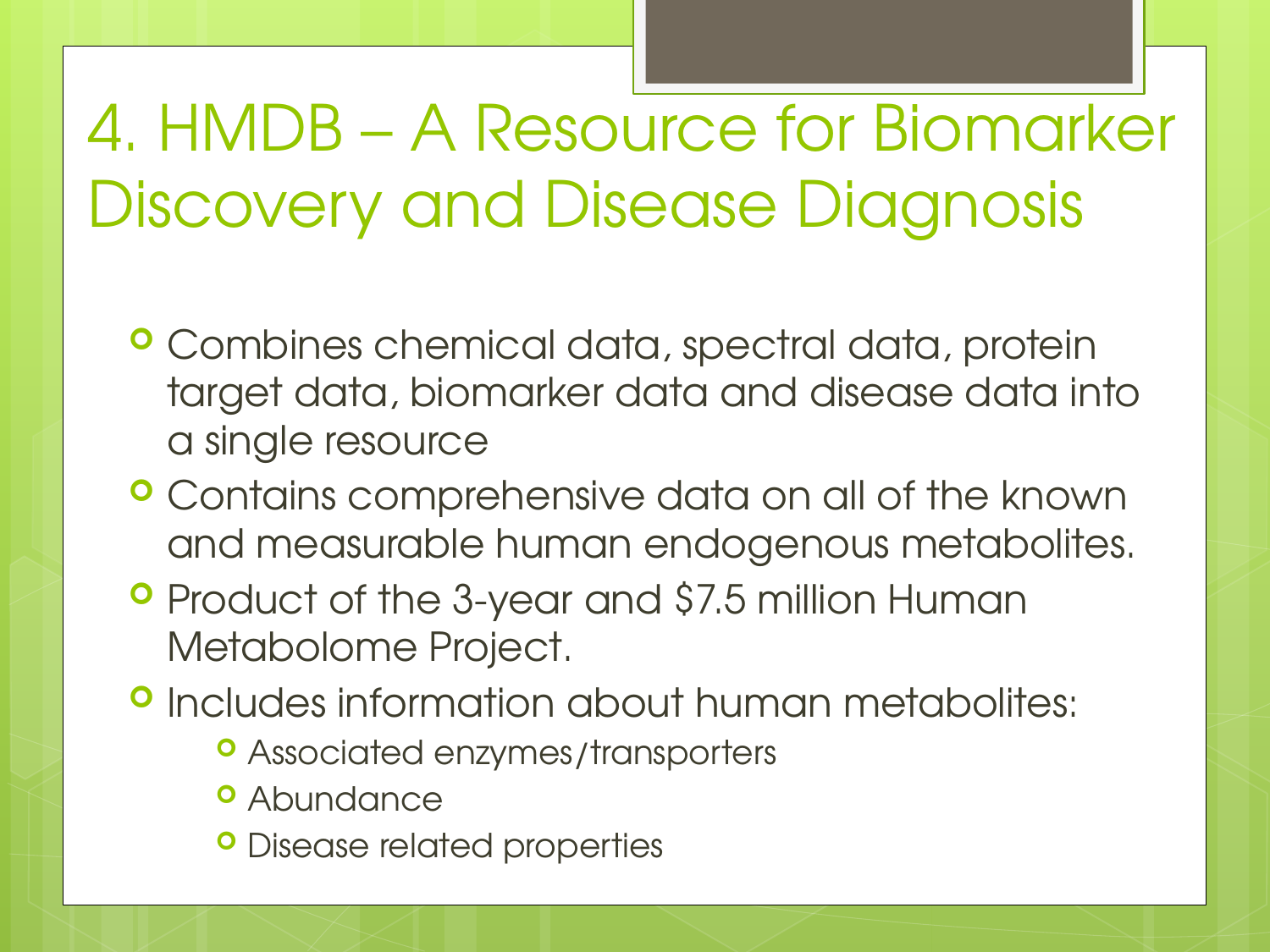

# 4. HMDB – A Resource for Biomarker Discovery and Disease Diagnosis
Combines chemical data, spectral data, protein target data, biomarker data and disease data into a single resource
Contains comprehensive data on all of the known and measurable human endogenous metabolites.
Product of the 3-year and $7.5 million Human Metabolome Project.
Includes information about human metabolites:
Associated enzymes/transporters
Abundance
Disease related properties